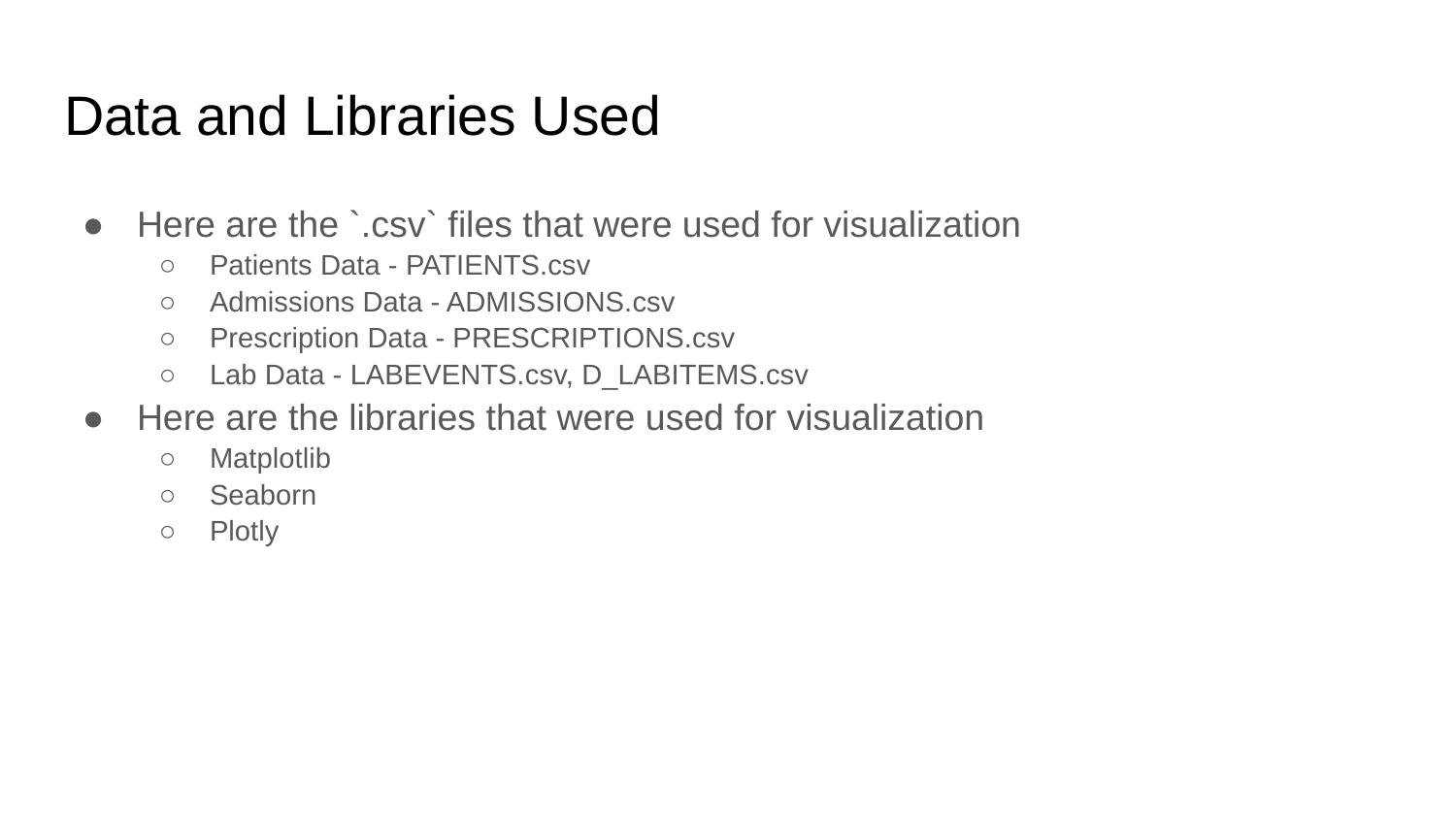

# Data and Libraries Used
Here are the `.csv` files that were used for visualization
Patients Data - PATIENTS.csv
Admissions Data - ADMISSIONS.csv
Prescription Data - PRESCRIPTIONS.csv
Lab Data - LABEVENTS.csv, D_LABITEMS.csv
Here are the libraries that were used for visualization
Matplotlib
Seaborn
Plotly